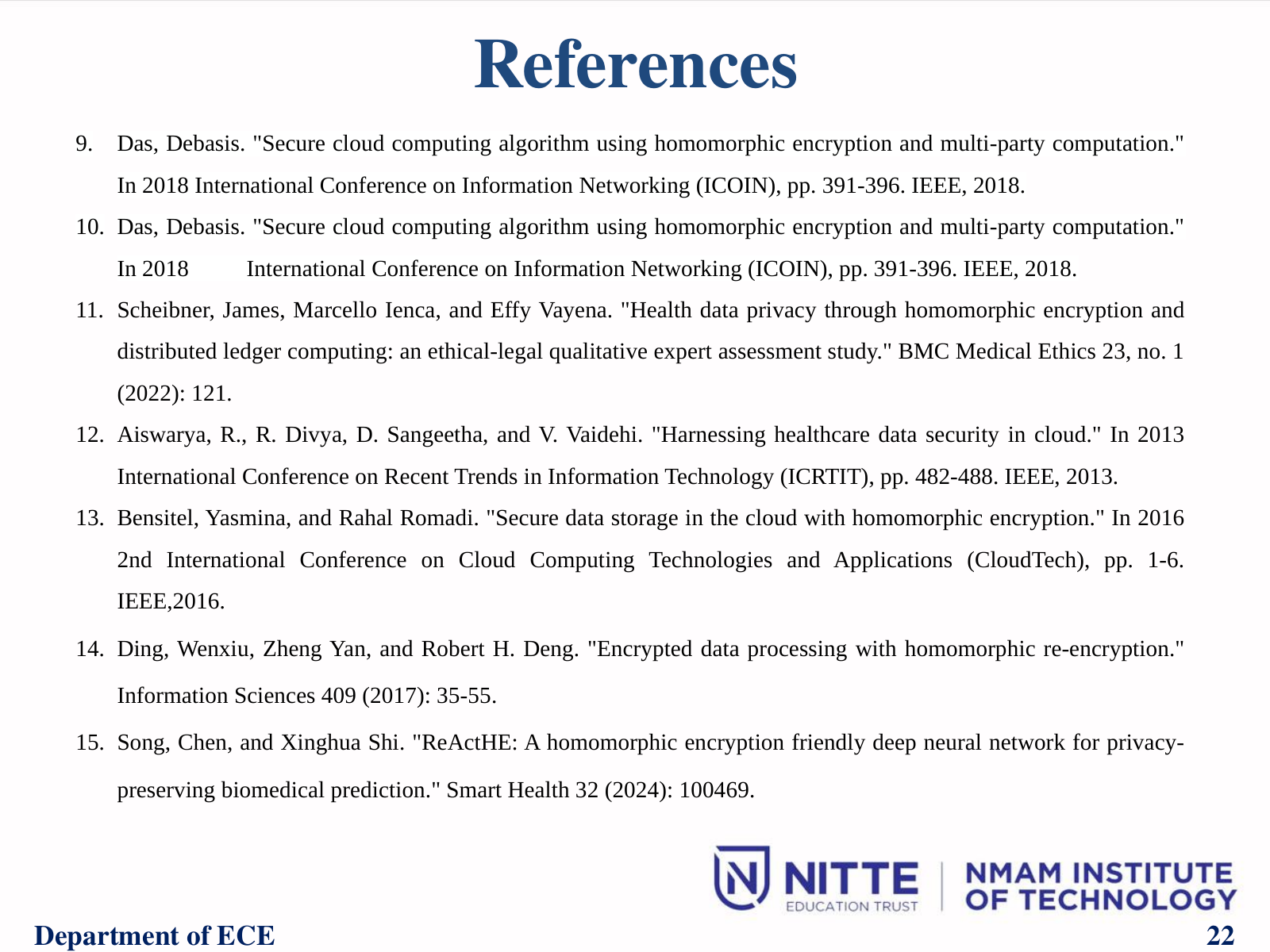

References

Das, Debasis. "Secure cloud computing algorithm using homomorphic encryption and multi-party computation." In 2018 International Conference on Information Networking (ICOIN), pp. 391-396. IEEE, 2018.
Das, Debasis. "Secure cloud computing algorithm using homomorphic encryption and multi-party computation." In 2018          International Conference on Information Networking (ICOIN), pp. 391-396. IEEE, 2018.
Scheibner, James, Marcello Ienca, and Effy Vayena. "Health data privacy through homomorphic encryption and distributed ledger computing: an ethical-legal qualitative expert assessment study." BMC Medical Ethics 23, no. 1 (2022): 121.
Aiswarya, R., R. Divya, D. Sangeetha, and V. Vaidehi. "Harnessing healthcare data security in cloud." In 2013 International Conference on Recent Trends in Information Technology (ICRTIT), pp. 482-488. IEEE, 2013.
Bensitel, Yasmina, and Rahal Romadi. "Secure data storage in the cloud with homomorphic encryption." In 2016 2nd International Conference on Cloud Computing Technologies and Applications (CloudTech), pp. 1-6. IEEE,2016.
Ding, Wenxiu, Zheng Yan, and Robert H. Deng. "Encrypted data processing with homomorphic re-encryption." Information Sciences 409 (2017): 35-55.
Song, Chen, and Xinghua Shi. "ReActHE: A homomorphic encryption friendly deep neural network for privacy-preserving biomedical prediction." Smart Health 32 (2024): 100469.

Department of ECE
22